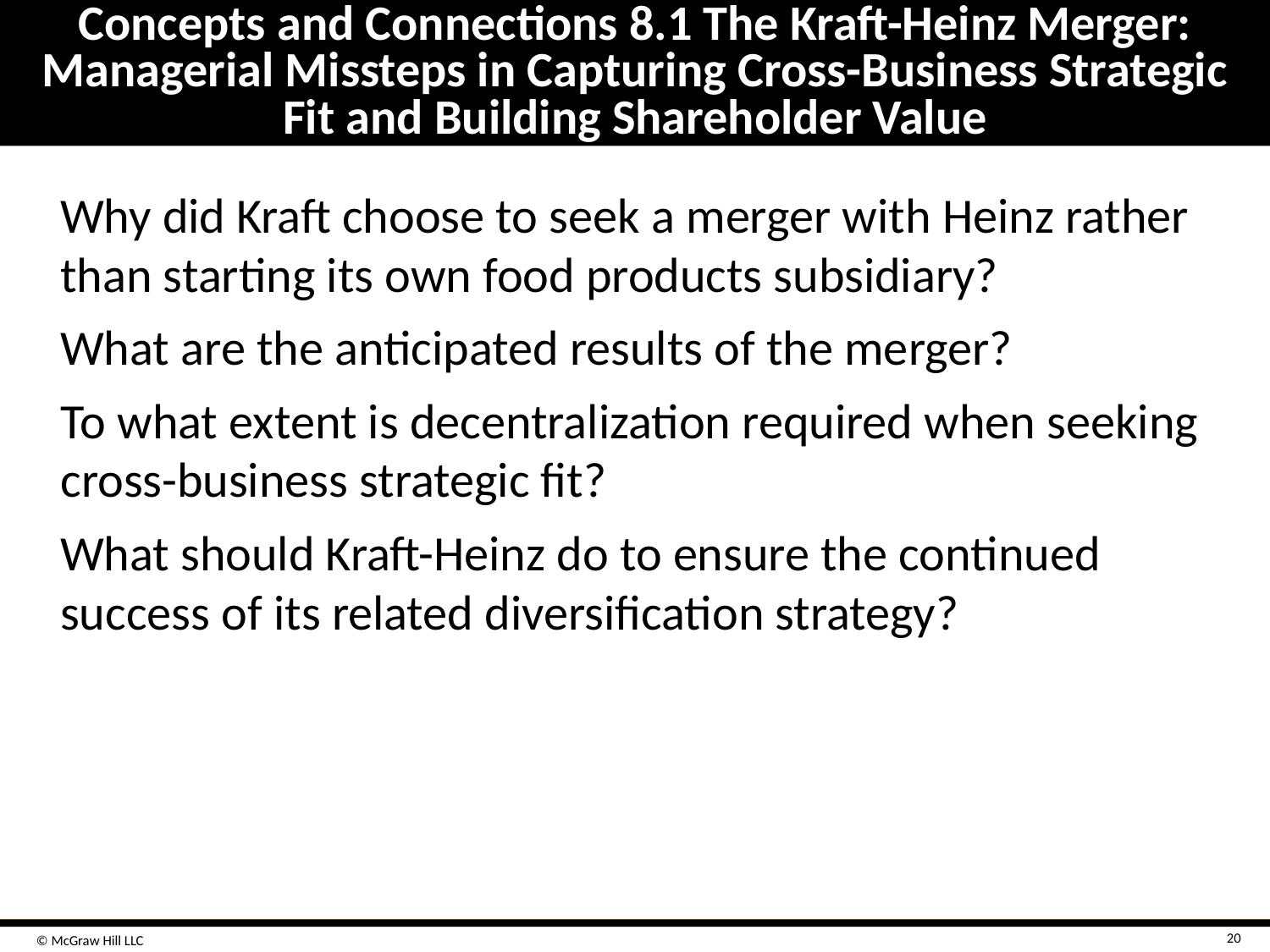

# Concepts and Connections 8.1 The Kraft-Heinz Merger: Managerial Missteps in Capturing Cross-Business Strategic Fit and Building Shareholder Value
Why did Kraft choose to seek a merger with Heinz rather than starting its own food products subsidiary?
What are the anticipated results of the merger?
To what extent is decentralization required when seeking cross-business strategic fit?
What should Kraft-Heinz do to ensure the continued success of its related diversification strategy?

20